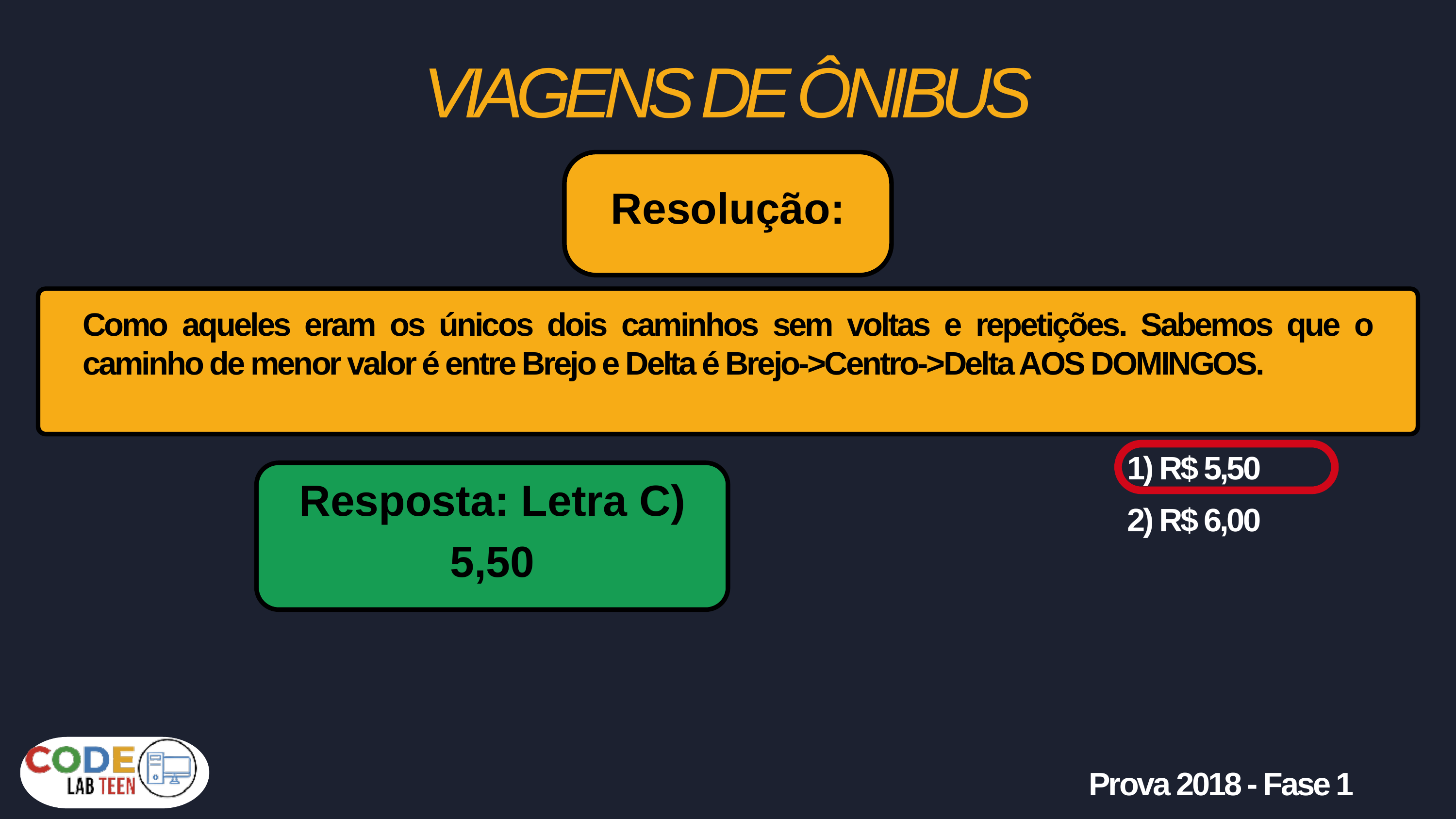

VIAGENS DE ÔNIBUS

Resolução:

Como aqueles eram os únicos dois caminhos sem voltas e repetições. Sabemos que o caminho de menor valor é entre Brejo e Delta é Brejo->Centro->Delta AOS DOMINGOS.

1) R$ 5,50

Resposta: Letra C) 5,50
2) R$ 6,00

Prova 2018 - Fase 1